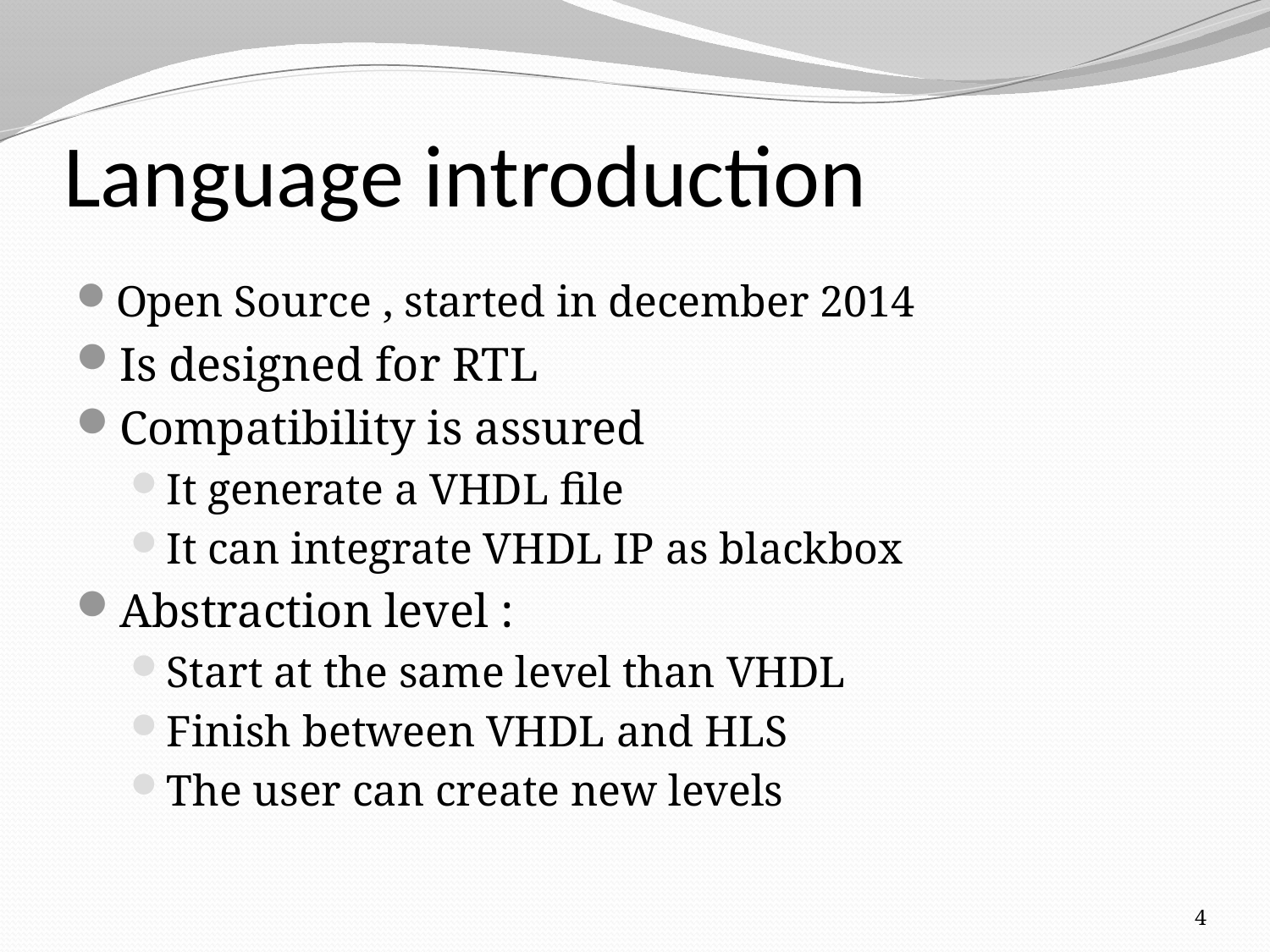

# Language introduction
Open Source , started in december 2014
Is designed for RTL
Compatibility is assured
It generate a VHDL file
It can integrate VHDL IP as blackbox
Abstraction level :
Start at the same level than VHDL
Finish between VHDL and HLS
The user can create new levels

4